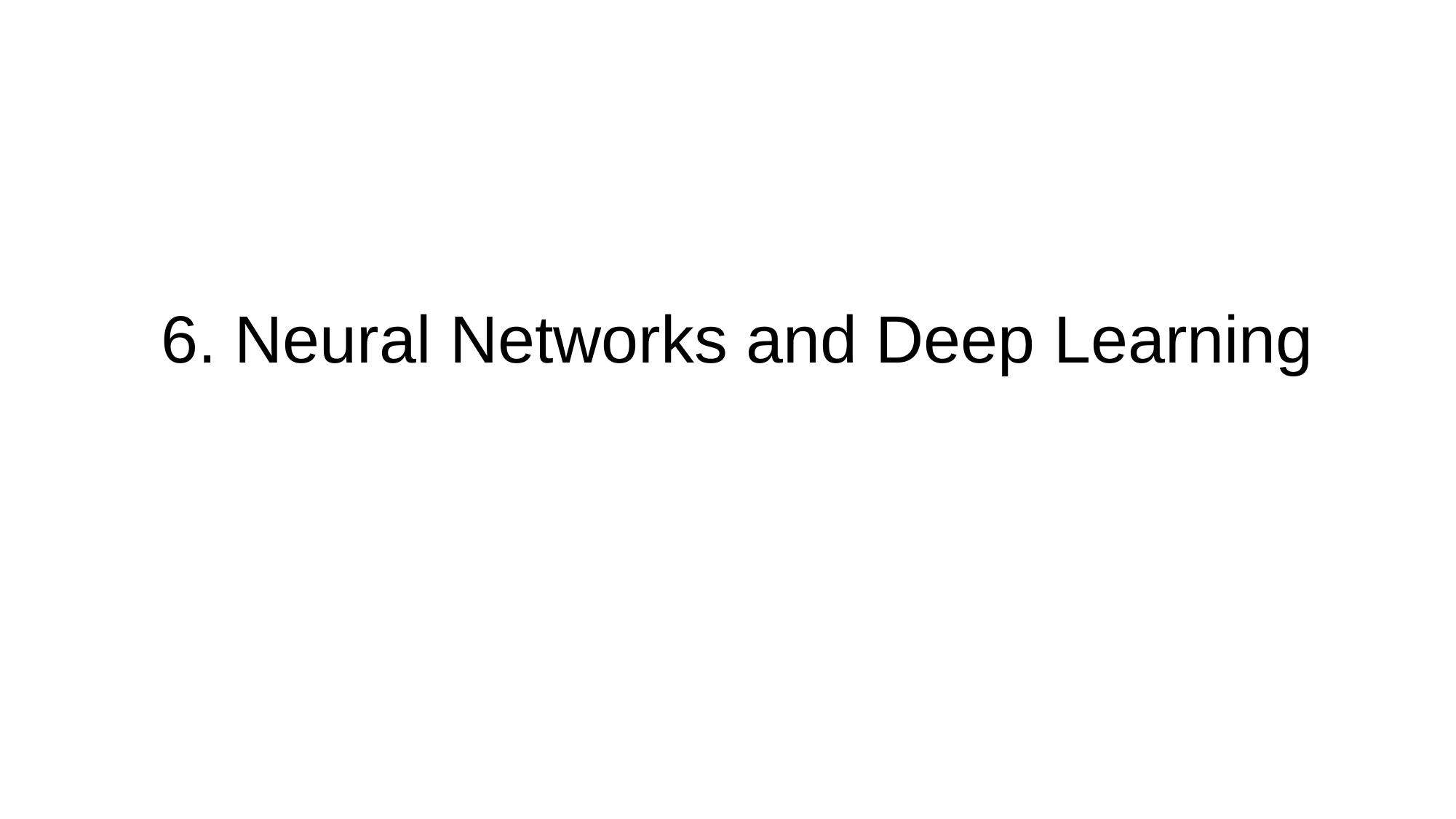

# 6. Neural Networks and Deep Learning